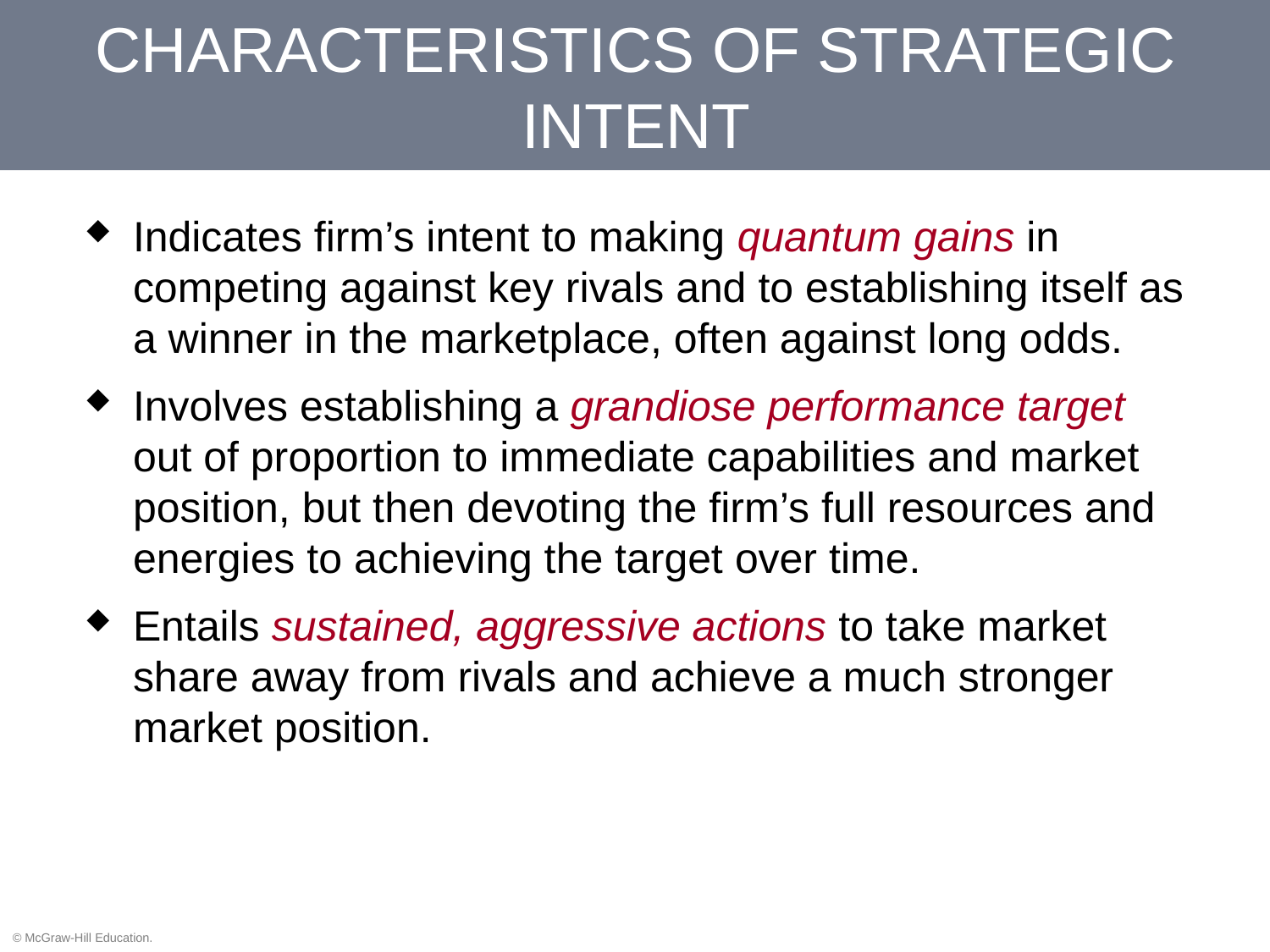

# CHARACTERISTICS OF STRATEGIC INTENT
Indicates firm’s intent to making quantum gains in competing against key rivals and to establishing itself as a winner in the marketplace, often against long odds.
Involves establishing a grandiose performance target out of proportion to immediate capabilities and market position, but then devoting the firm’s full resources and energies to achieving the target over time.
Entails sustained, aggressive actions to take market share away from rivals and achieve a much stronger market position.